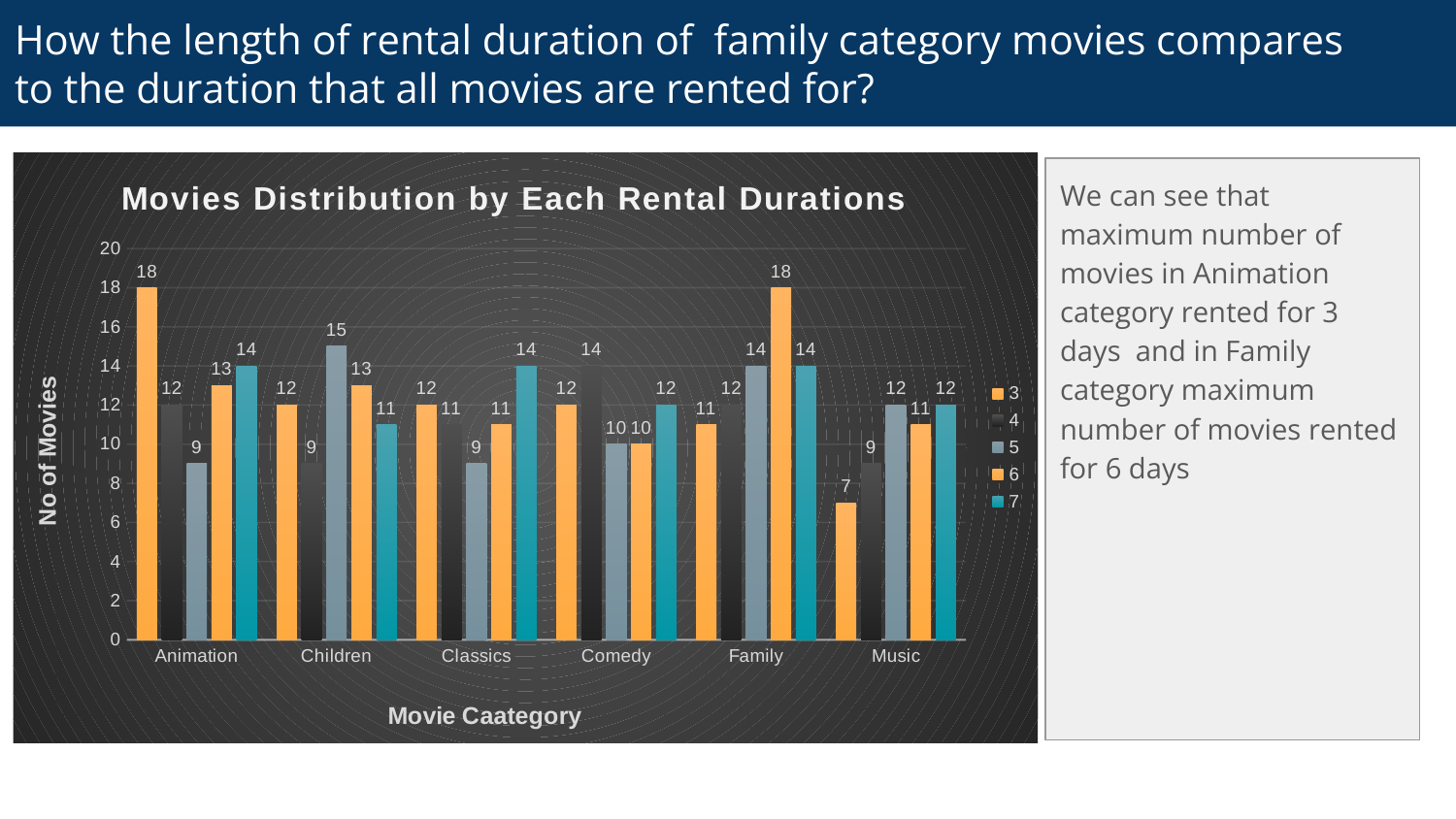

# How the length of rental duration of  family category movies compares to the duration that all movies are rented for?

### Chart: Movies Distribution by Each Rental Durations

| Category | 3 | 4 | 5 | 6 | 7 |
|---|---|---|---|---|---|
| Animation | 18.0 | 12.0 | 9.0 | 13.0 | 14.0 |
| Children | 12.0 | 9.0 | 15.0 | 13.0 | 11.0 |
| Classics | 12.0 | 11.0 | 9.0 | 11.0 | 14.0 |
| Comedy | 12.0 | 14.0 | 10.0 | 10.0 | 12.0 |
| Family | 11.0 | 12.0 | 14.0 | 18.0 | 14.0 |
| Music | 7.0 | 9.0 | 12.0 | 11.0 | 12.0 |
We can see that maximum number of movies in Animation category rented for 3 days  and in Family category maximum number of movies rented for 6 days